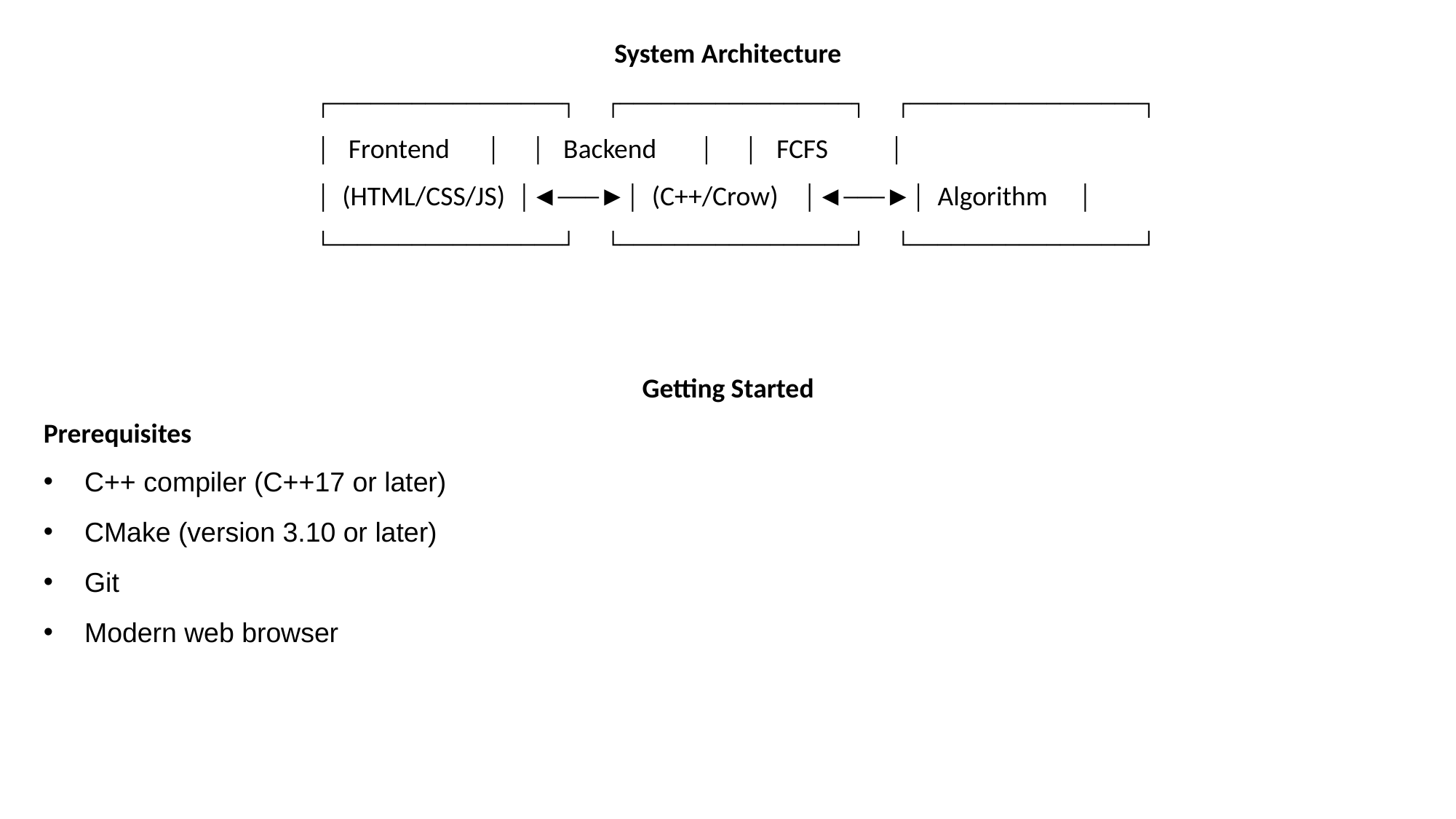

System Architecture
┌─────────────────┐     ┌─────────────────┐     ┌─────────────────┐
│   Frontend      │     │   Backend       │     │   FCFS          │
│  (HTML/CSS/JS)  │◄───►│  (C++/Crow)    │◄───►│  Algorithm     │
└─────────────────┘     └─────────────────┘     └─────────────────┘

Getting Started
Prerequisites
C++ compiler (C++17 or later)
CMake (version 3.10 or later)
Git
Modern web browser